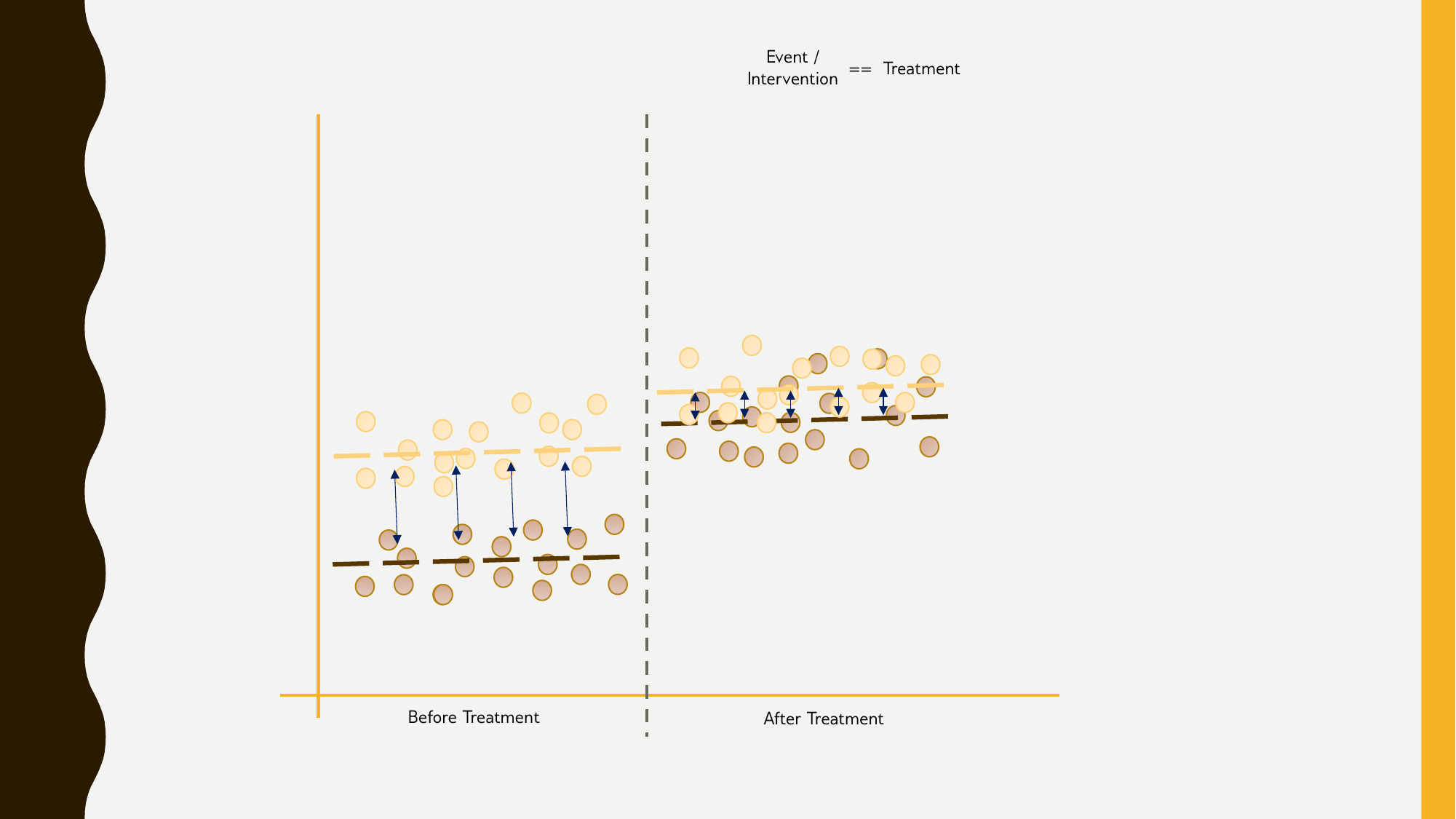

Event /
Intervention
==  Treatment

Before Treatment
After Treatment